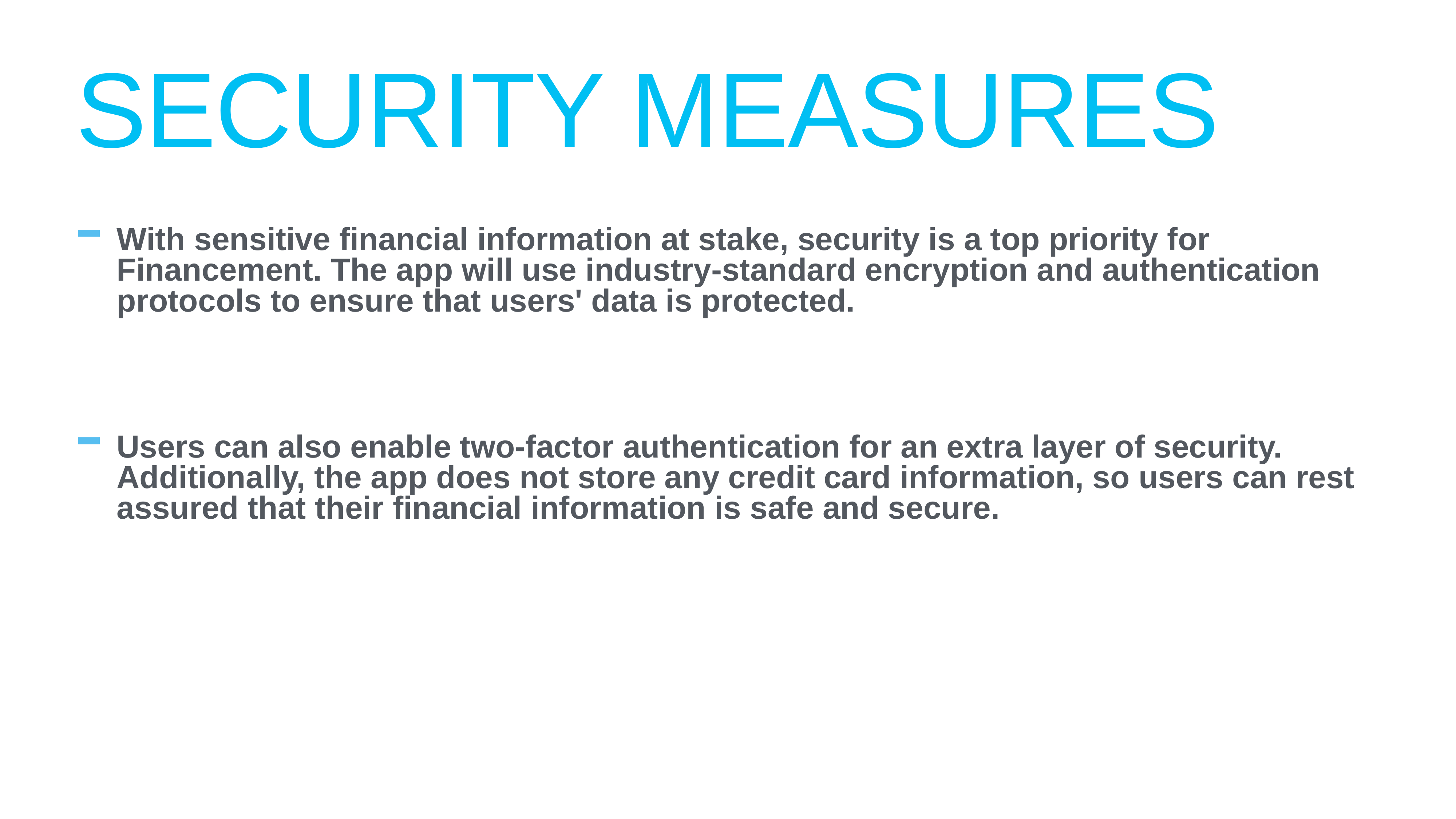

# Security Measures
With sensitive financial information at stake, security is a top priority for Financement. The app will use industry-standard encryption and authentication protocols to ensure that users' data is protected.

Users can also enable two-factor authentication for an extra layer of security. Additionally, the app does not store any credit card information, so users can rest assured that their financial information is safe and secure.